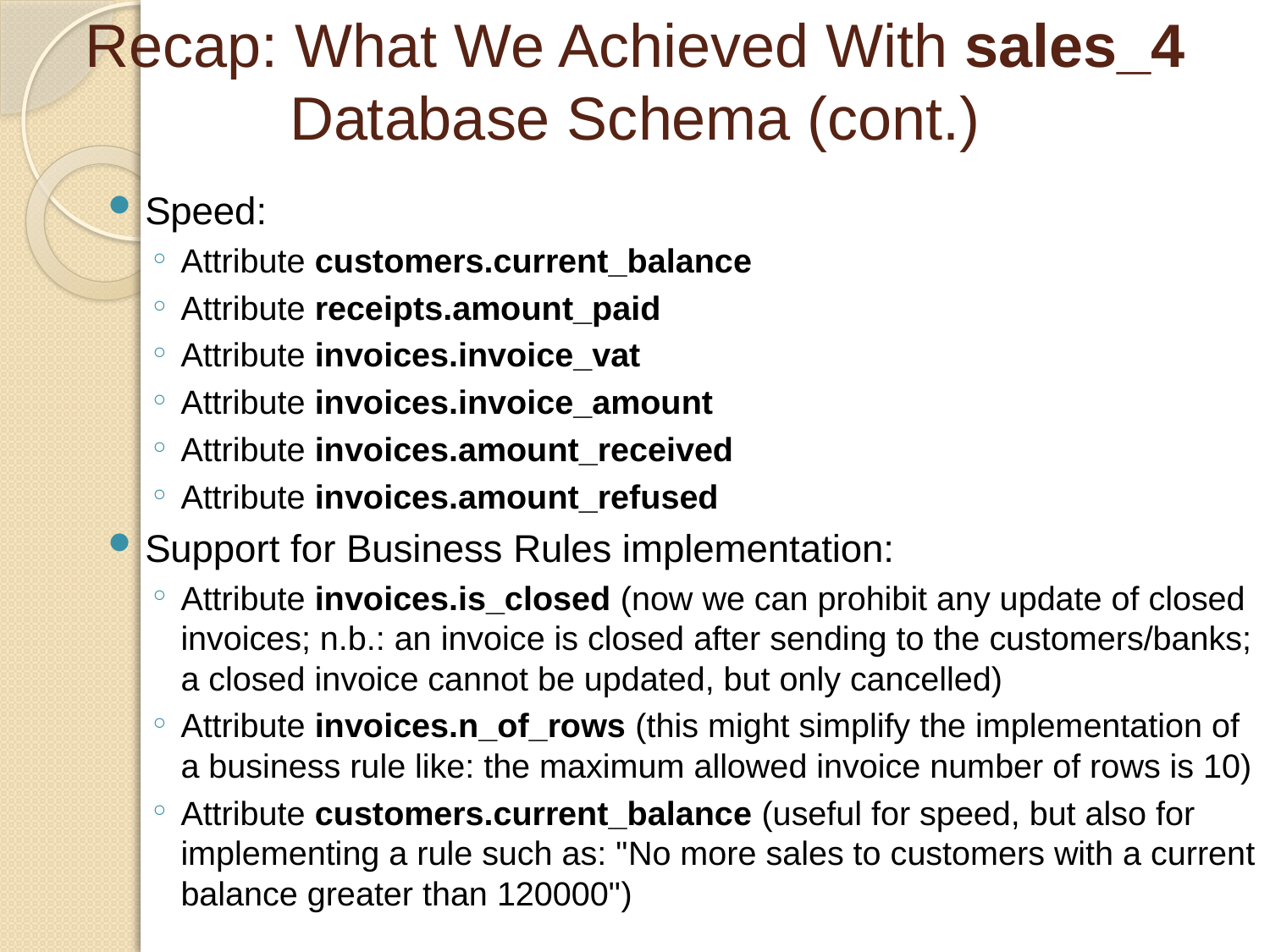

# Recap: What We Achieved With sales_4 Database Schema (cont.)
Speed:
Attribute customers.current_balance
Attribute receipts.amount_paid
Attribute invoices.invoice_vat
Attribute invoices.invoice_amount
Attribute invoices.amount_received
Attribute invoices.amount_refused
Support for Business Rules implementation:
Attribute invoices.is_closed (now we can prohibit any update of closed invoices; n.b.: an invoice is closed after sending to the customers/banks; a closed invoice cannot be updated, but only cancelled)
Attribute invoices.n_of_rows (this might simplify the implementation of a business rule like: the maximum allowed invoice number of rows is 10)
Attribute customers.current_balance (useful for speed, but also for implementing a rule such as: "No more sales to customers with a current balance greater than 120000")